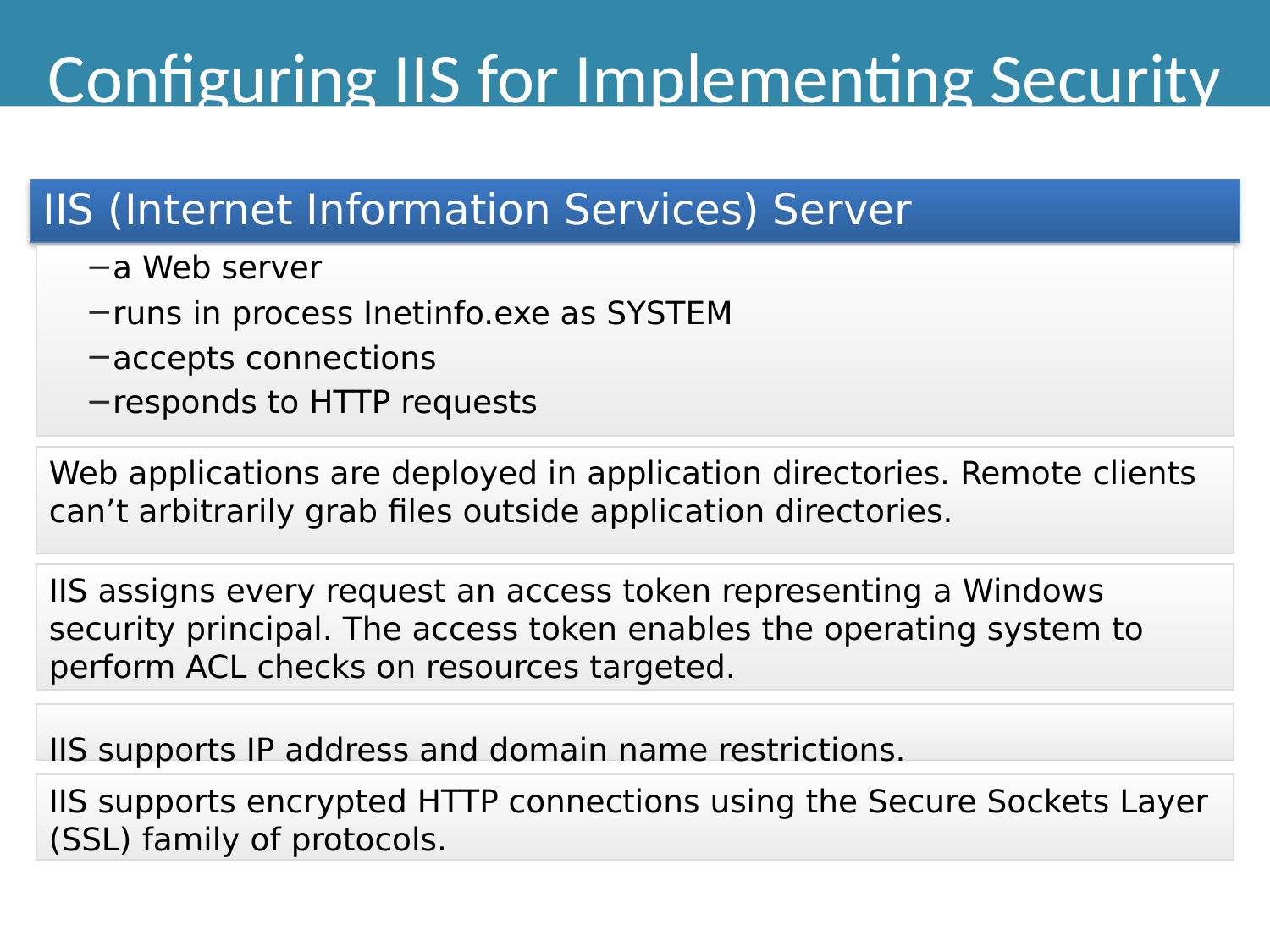

# Configuring IIS for Implementing Security
IIS (Internet Information Services) Server
a Web server
runs in process Inetinfo.exe as SYSTEM
accepts connections
responds to HTTP requests
Web applications are deployed in application directories. Remote clients can’t arbitrarily grab files outside application directories.
IIS assigns every request an access token representing a Windows security principal. The access token enables the operating system to perform ACL checks on resources targeted.
IIS supports IP address and domain name restrictions.
IIS supports encrypted HTTP connections using the Secure Sockets Layer (SSL) family of protocols.